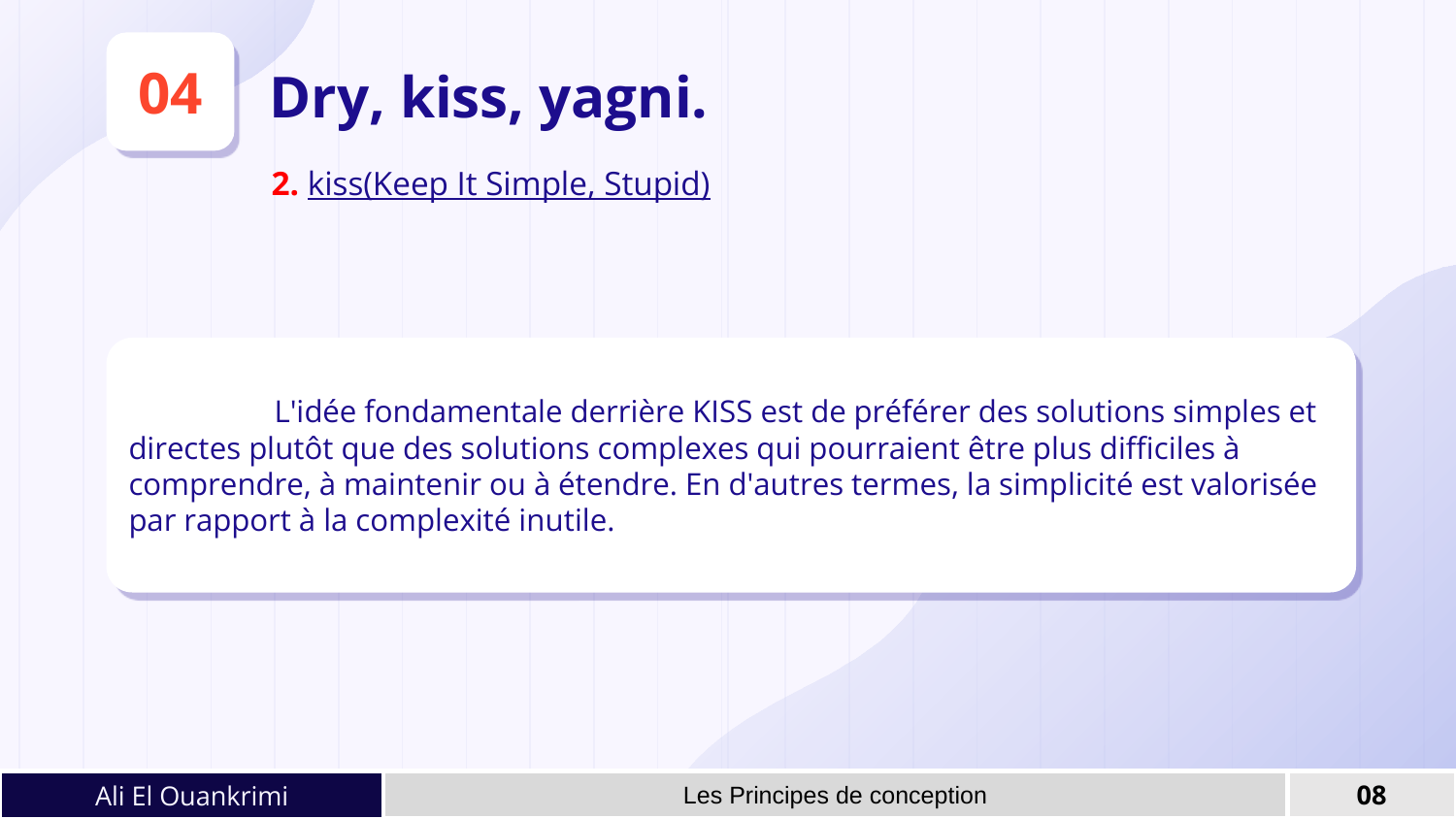

04

Dry, kiss, yagni.
2. kiss(Keep It Simple, Stupid)
	L'idée fondamentale derrière KISS est de préférer des solutions simples et directes plutôt que des solutions complexes qui pourraient être plus difficiles à comprendre, à maintenir ou à étendre. En d'autres termes, la simplicité est valorisée par rapport à la complexité inutile.
Ali El Ouankrimi
Les Principes de conception
08